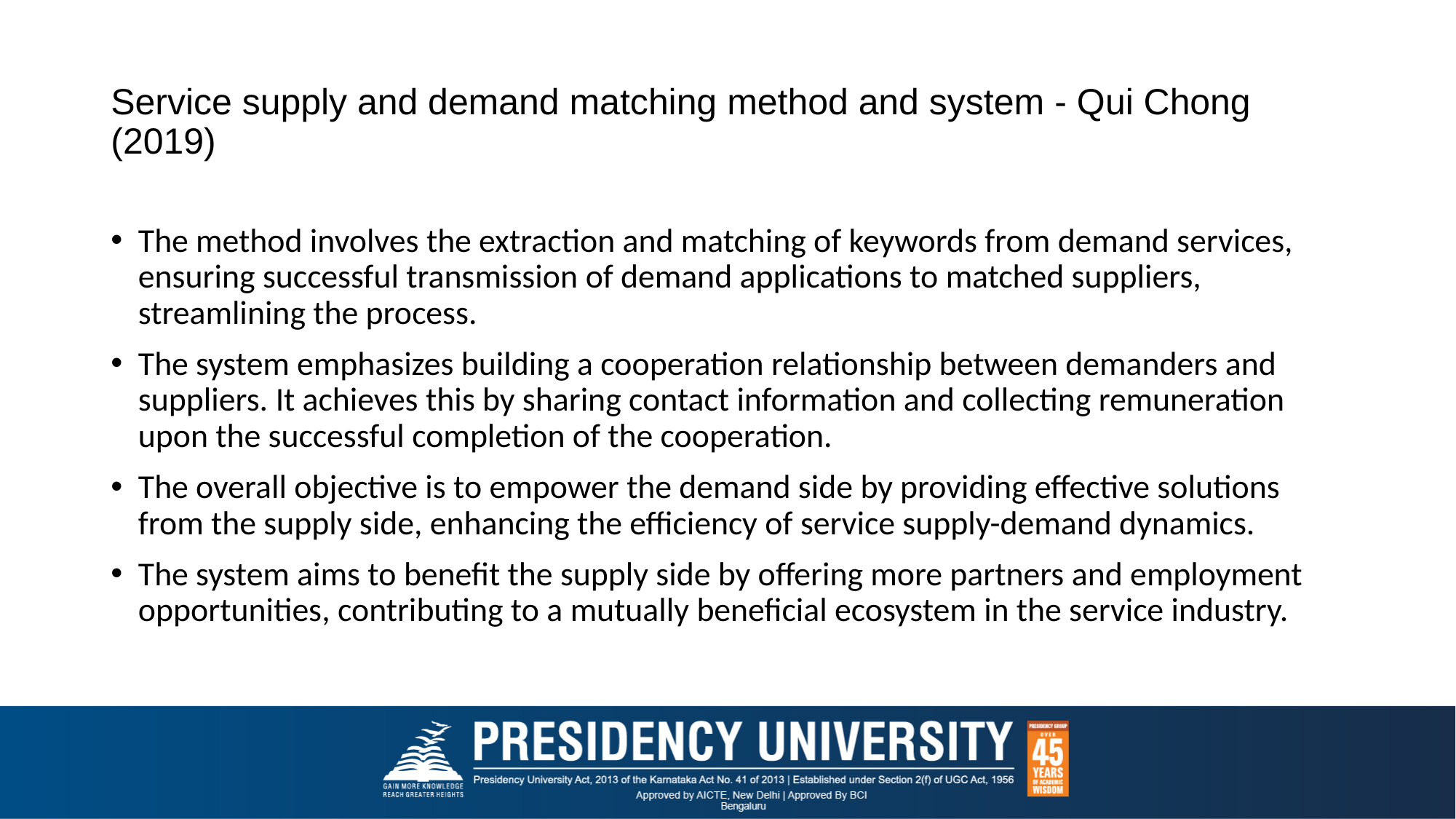

# Service supply and demand matching method and system - Qui Chong (2019)
The method involves the extraction and matching of keywords from demand services, ensuring successful transmission of demand applications to matched suppliers, streamlining the process.
The system emphasizes building a cooperation relationship between demanders and suppliers. It achieves this by sharing contact information and collecting remuneration upon the successful completion of the cooperation.
The overall objective is to empower the demand side by providing effective solutions from the supply side, enhancing the efficiency of service supply-demand dynamics.
The system aims to benefit the supply side by offering more partners and employment opportunities, contributing to a mutually beneficial ecosystem in the service industry.